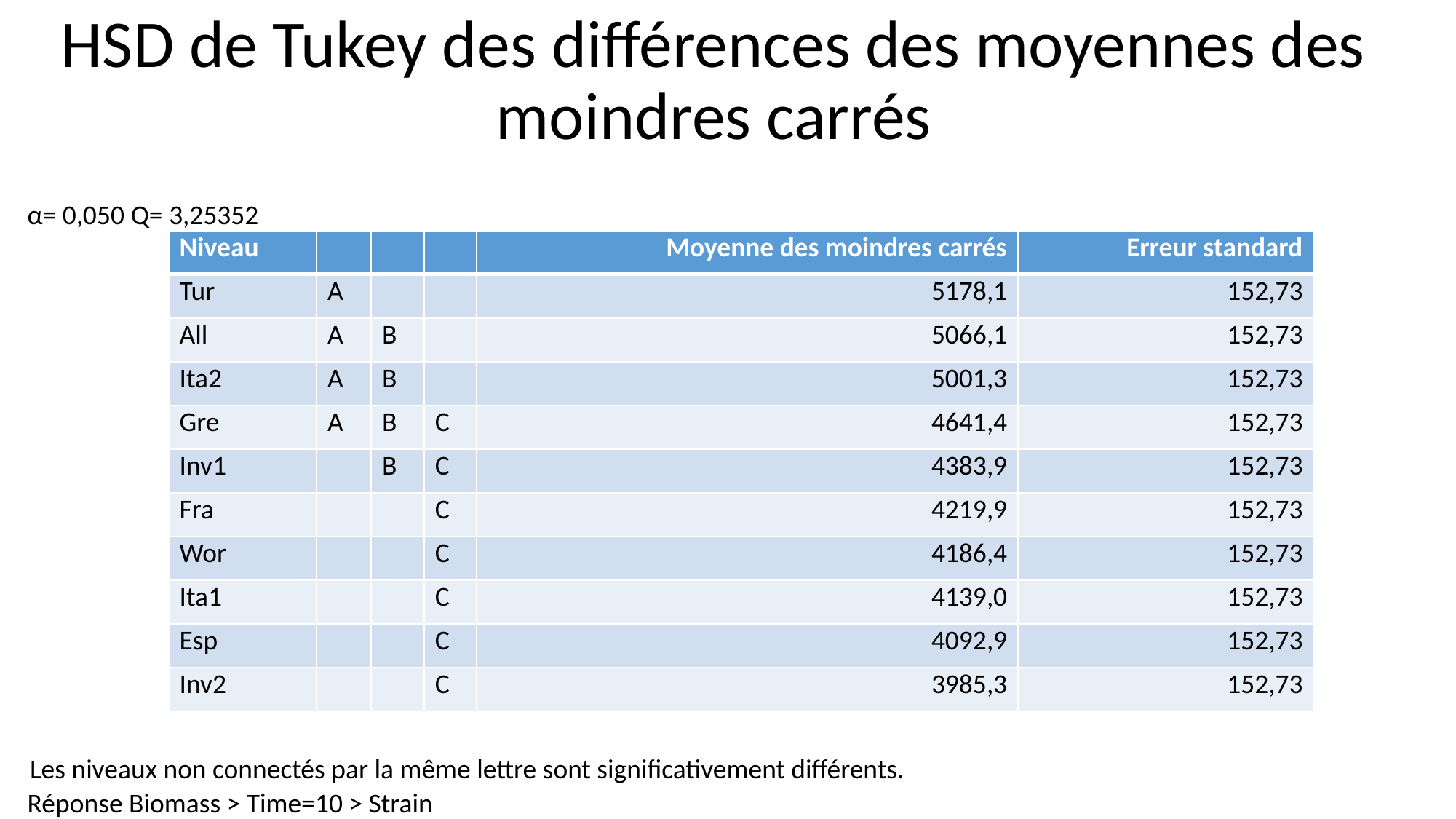

# HSD de Tukey des différences des moyennes des moindres carrés
α=
0,050
Q=
3,25352
| Niveau |  |  |  | Moyenne des moindres carrés | Erreur standard |
| --- | --- | --- | --- | --- | --- |
| Tur | A |  |  | 5178,1 | 152,73 |
| All | A | B |  | 5066,1 | 152,73 |
| Ita2 | A | B |  | 5001,3 | 152,73 |
| Gre | A | B | C | 4641,4 | 152,73 |
| Inv1 |  | B | C | 4383,9 | 152,73 |
| Fra |  |  | C | 4219,9 | 152,73 |
| Wor |  |  | C | 4186,4 | 152,73 |
| Ita1 |  |  | C | 4139,0 | 152,73 |
| Esp |  |  | C | 4092,9 | 152,73 |
| Inv2 |  |  | C | 3985,3 | 152,73 |
Les niveaux non connectés par la même lettre sont significativement différents.
Réponse Biomass > Time=10 > Strain